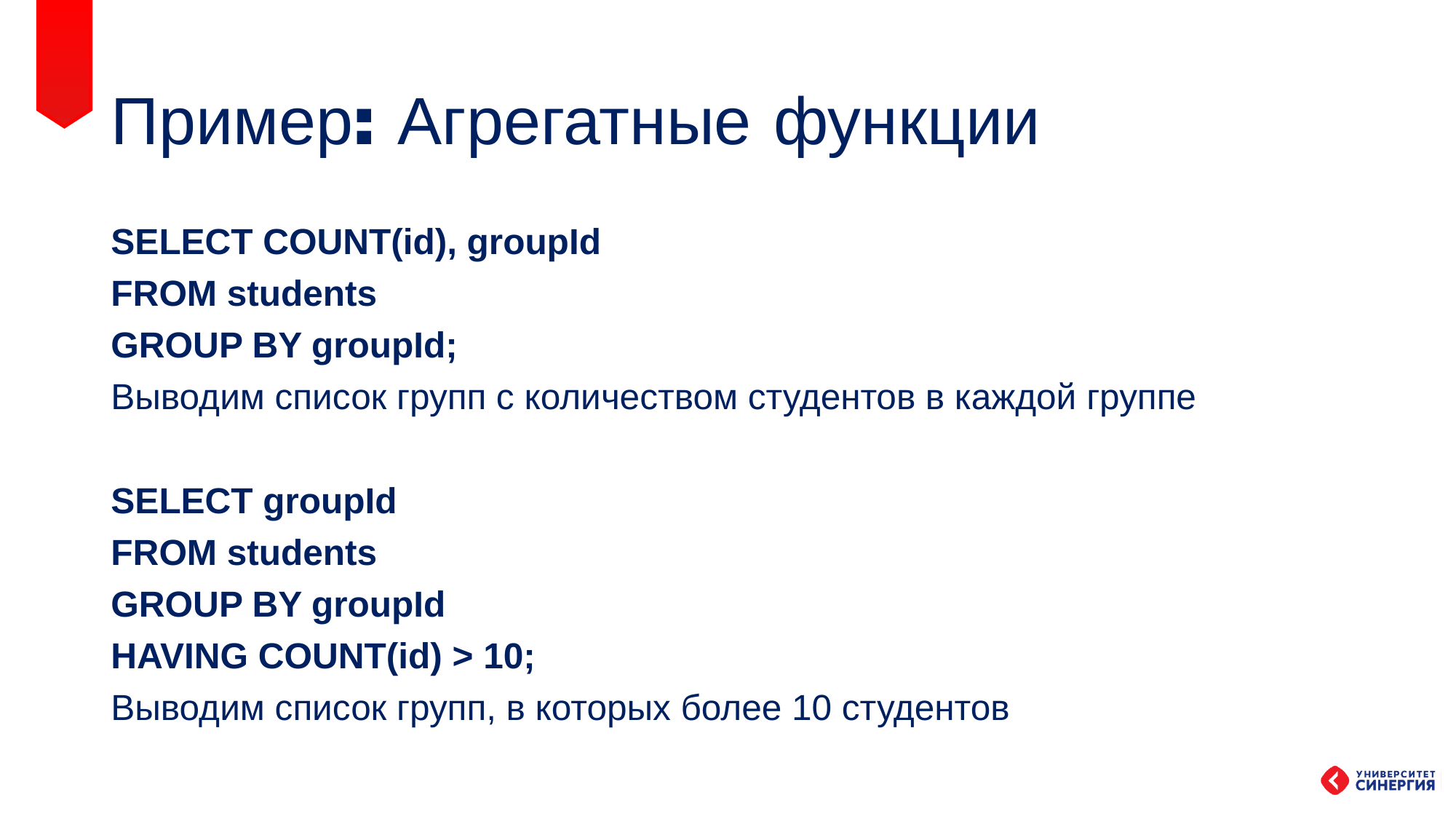

# Пример: Агрегатные функции
SELECT COUNT(id), groupId
FROM students
GROUP BY groupId;
Выводим список групп с количеством студентов в каждой группе

SELECT groupId
FROM students
GROUP BY groupId
HAVING COUNT(id) > 10;
Выводим список групп, в которых более 10 студентов